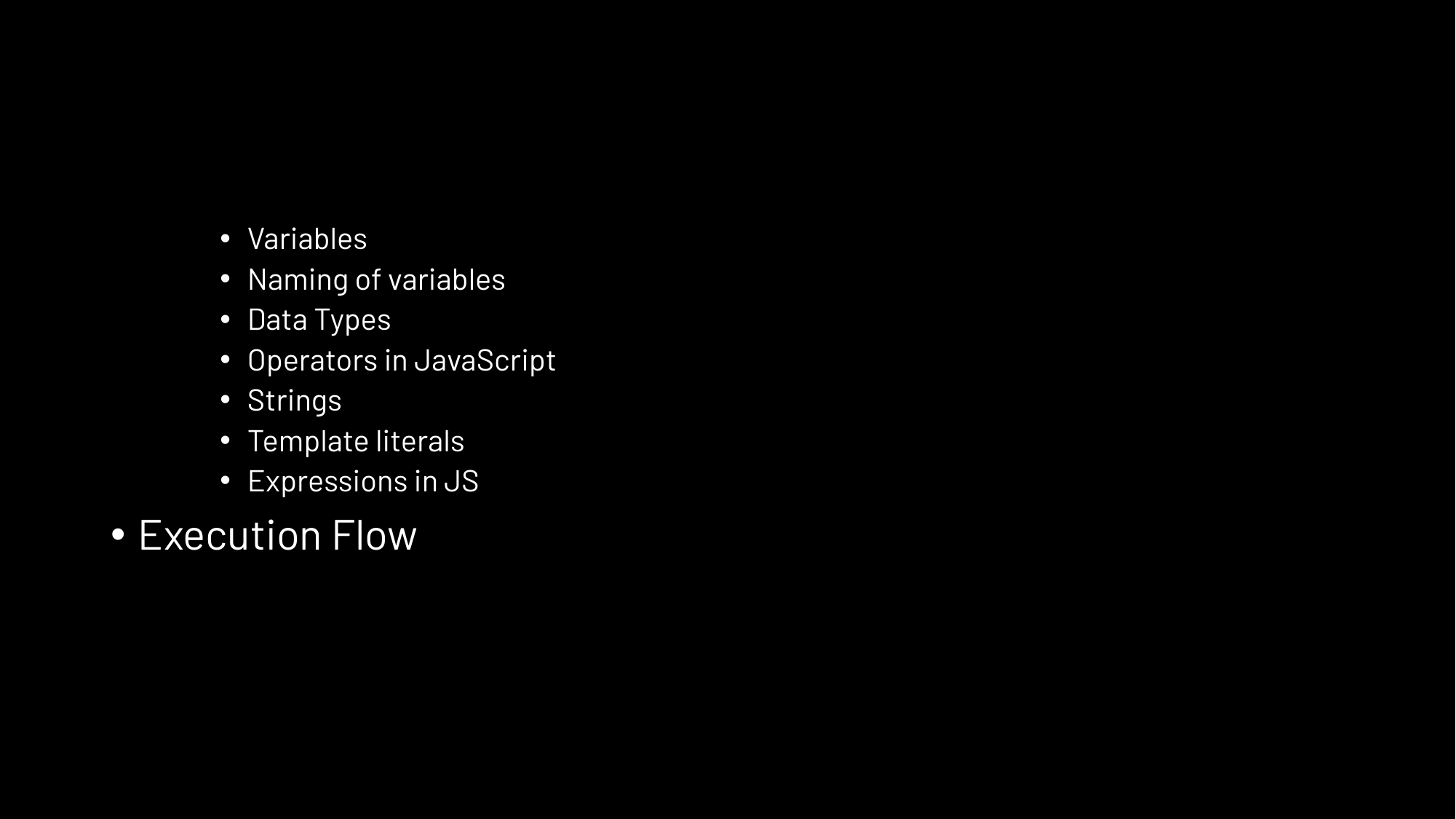

#
Variables
Naming of variables
Data Types
Operators in JavaScript
Strings
Template literals
Expressions in JS
Execution Flow